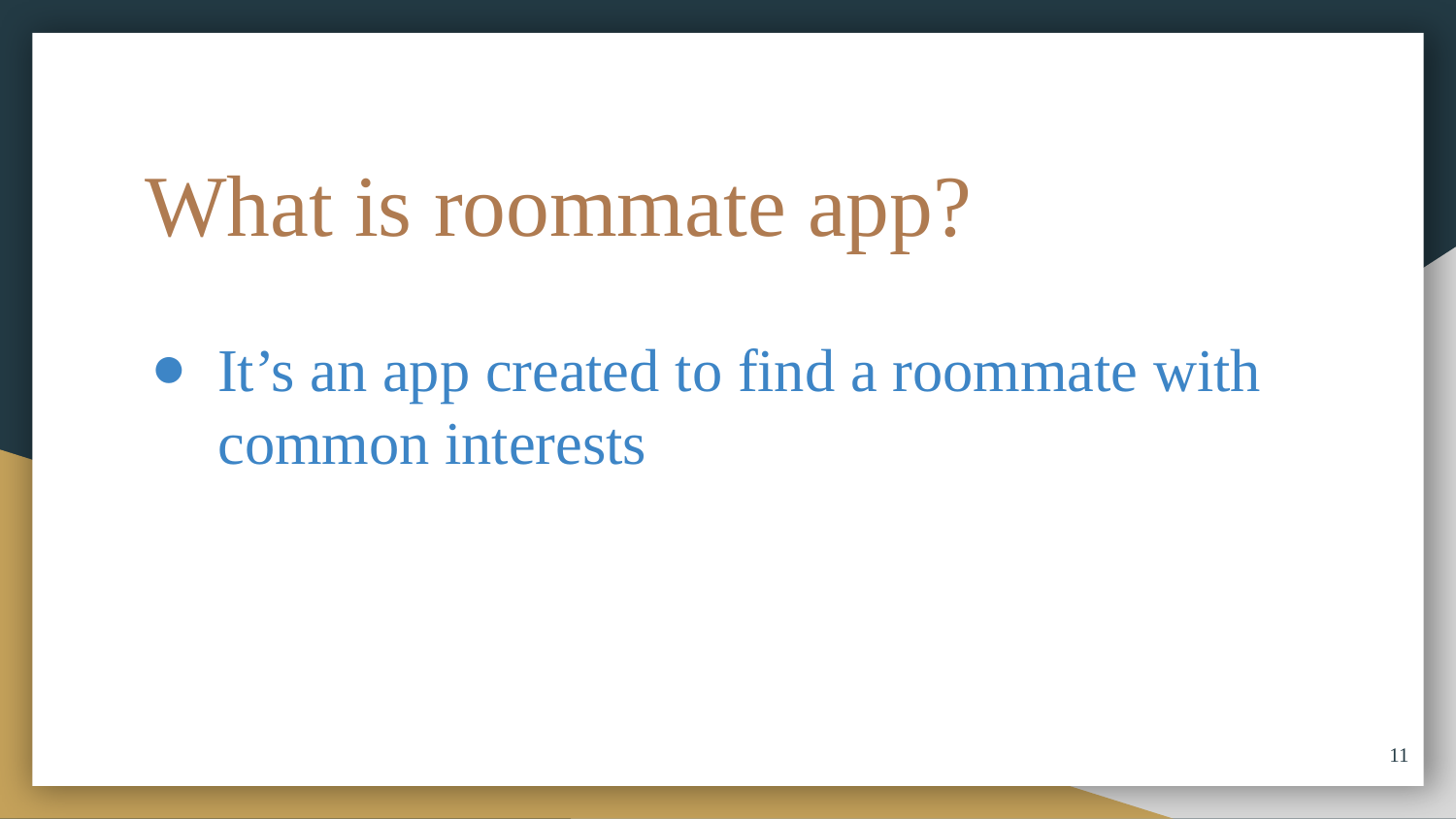

# What is roommate app?

It’s an app created to find a roommate with common interests

11